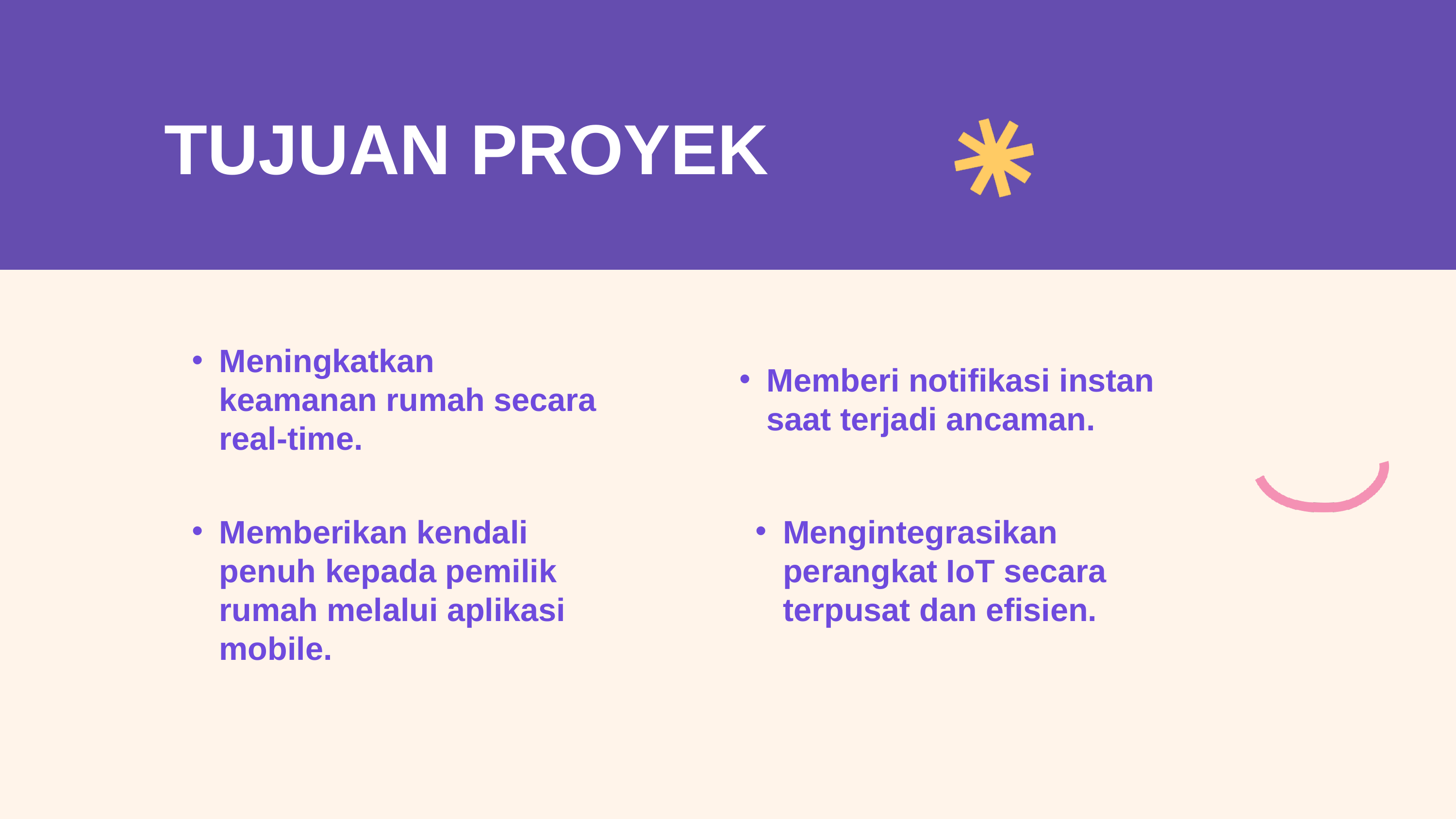

TUJUAN PROYEK
Meningkatkan keamanan rumah secara real-time.
Memberi notifikasi instan saat terjadi ancaman.

Memberikan kendali penuh kepada pemilik rumah melalui aplikasi mobile.
Mengintegrasikan perangkat IoT secara terpusat dan efisien.